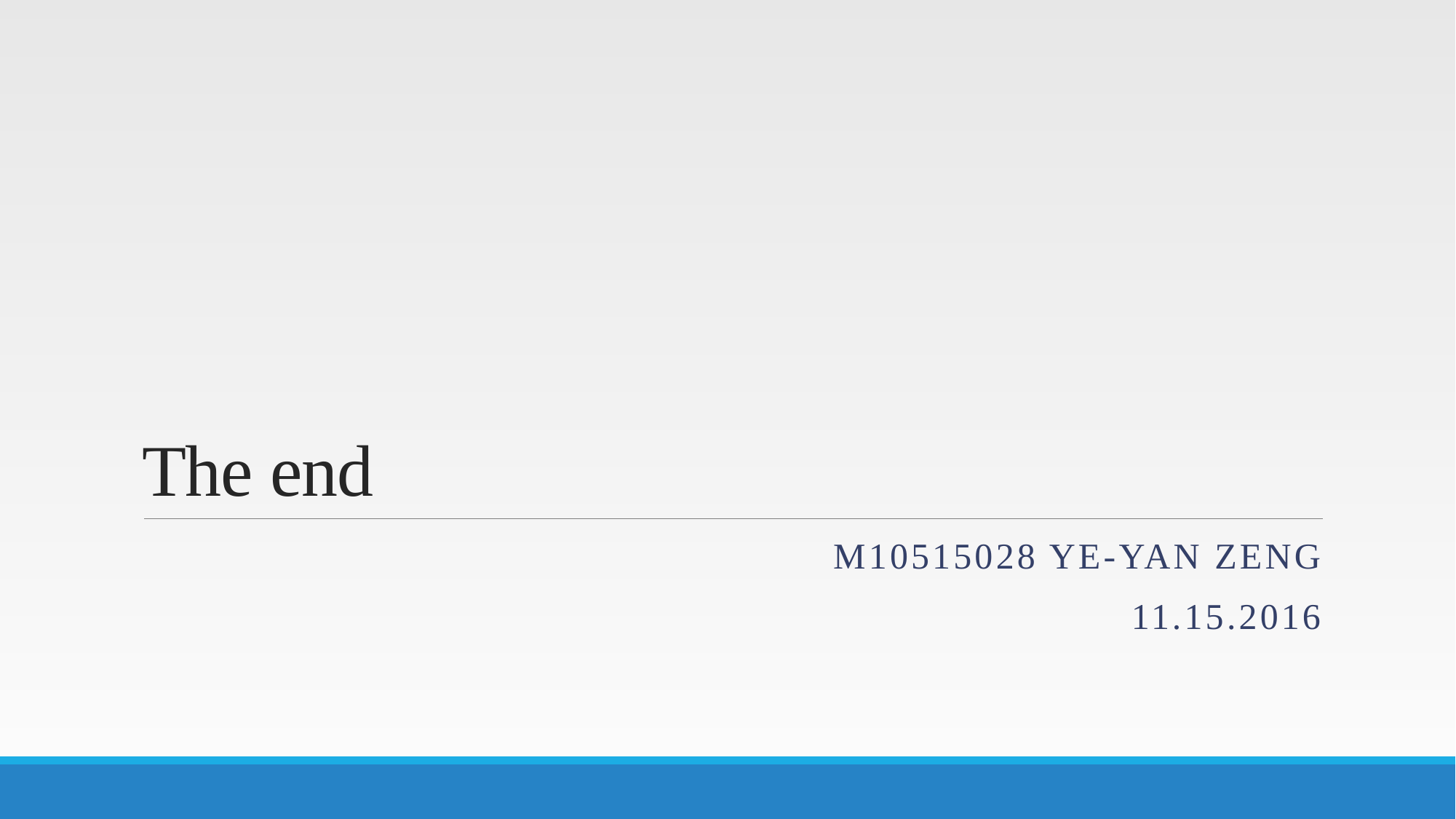

# The end
M10515028 Ye-Yan Zeng
11.15.2016